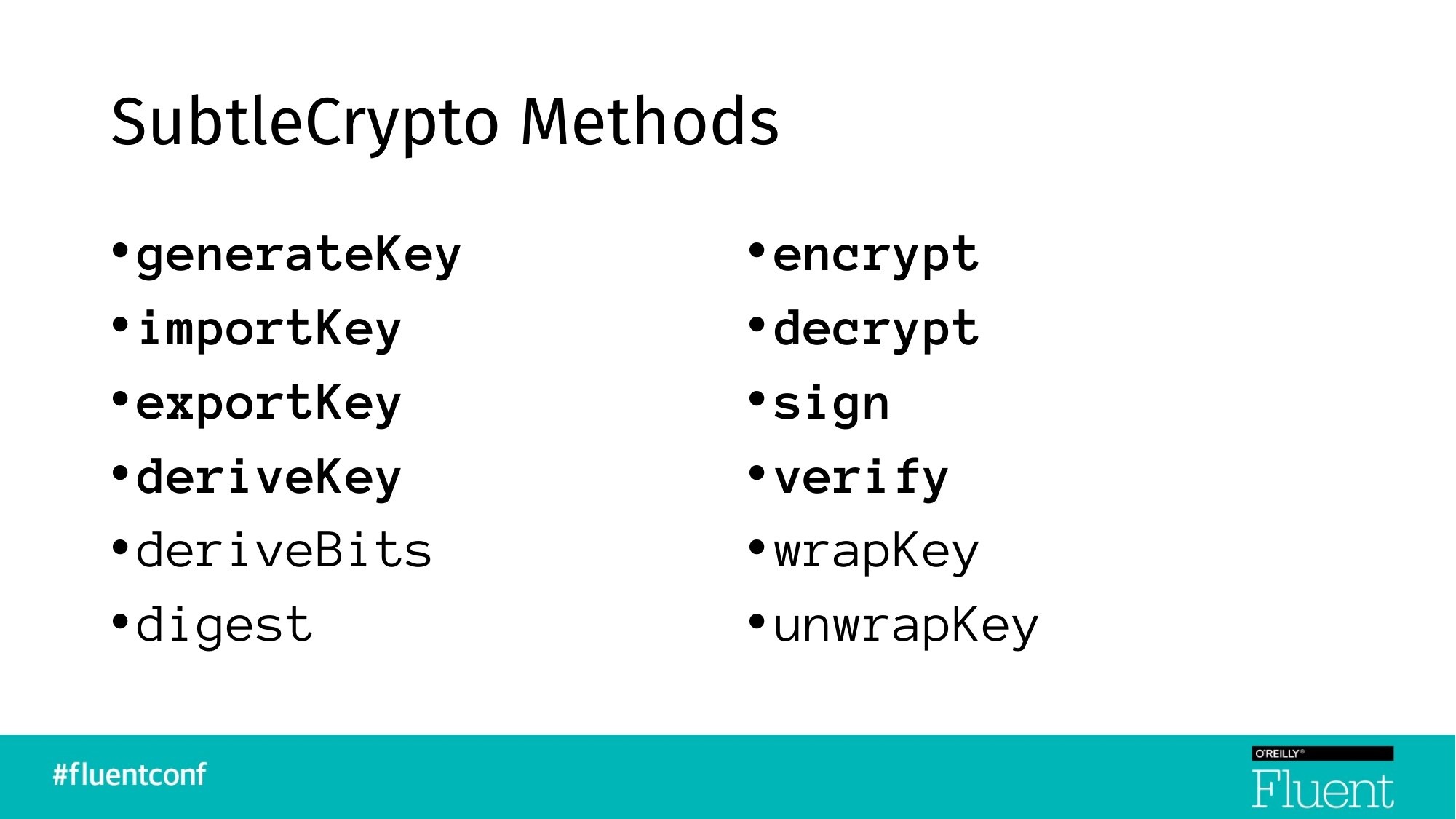

# SubtleCrypto Methods
generateKey
importKey
exportKey
deriveKey
deriveBits
digest

encrypt
decrypt
sign
verify
wrapKey
unwrapKey